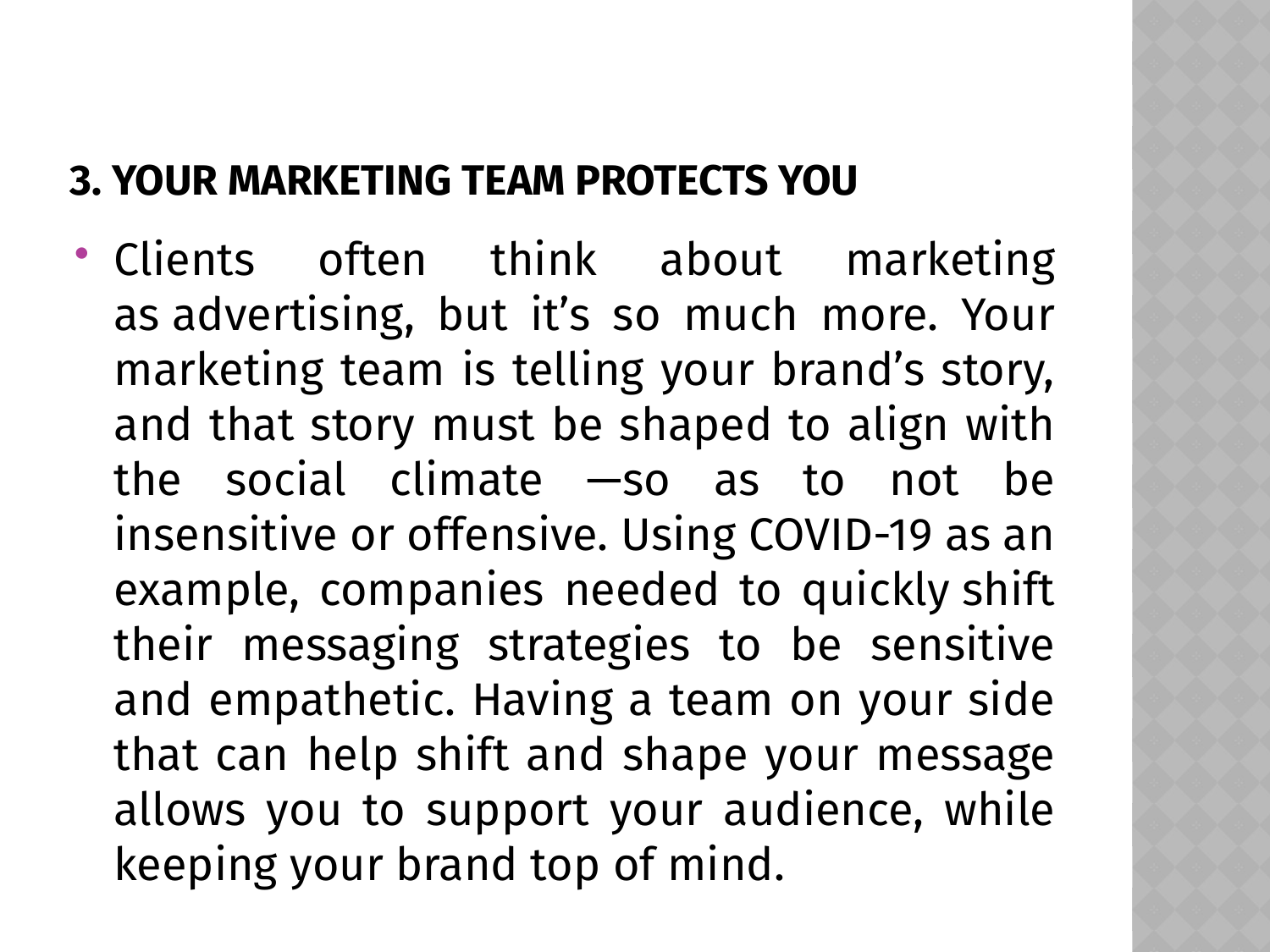

# 3. Your marketing team protects you
Clients often think about marketing as advertising, but it’s so much more. Your marketing team is telling your brand’s story, and that story must be shaped to align with the social climate —so as to not be insensitive or offensive. Using COVID-19 as an example, companies needed to quickly shift their messaging strategies to be sensitive and empathetic. Having a team on your side that can help shift and shape your message allows you to support your audience, while keeping your brand top of mind.